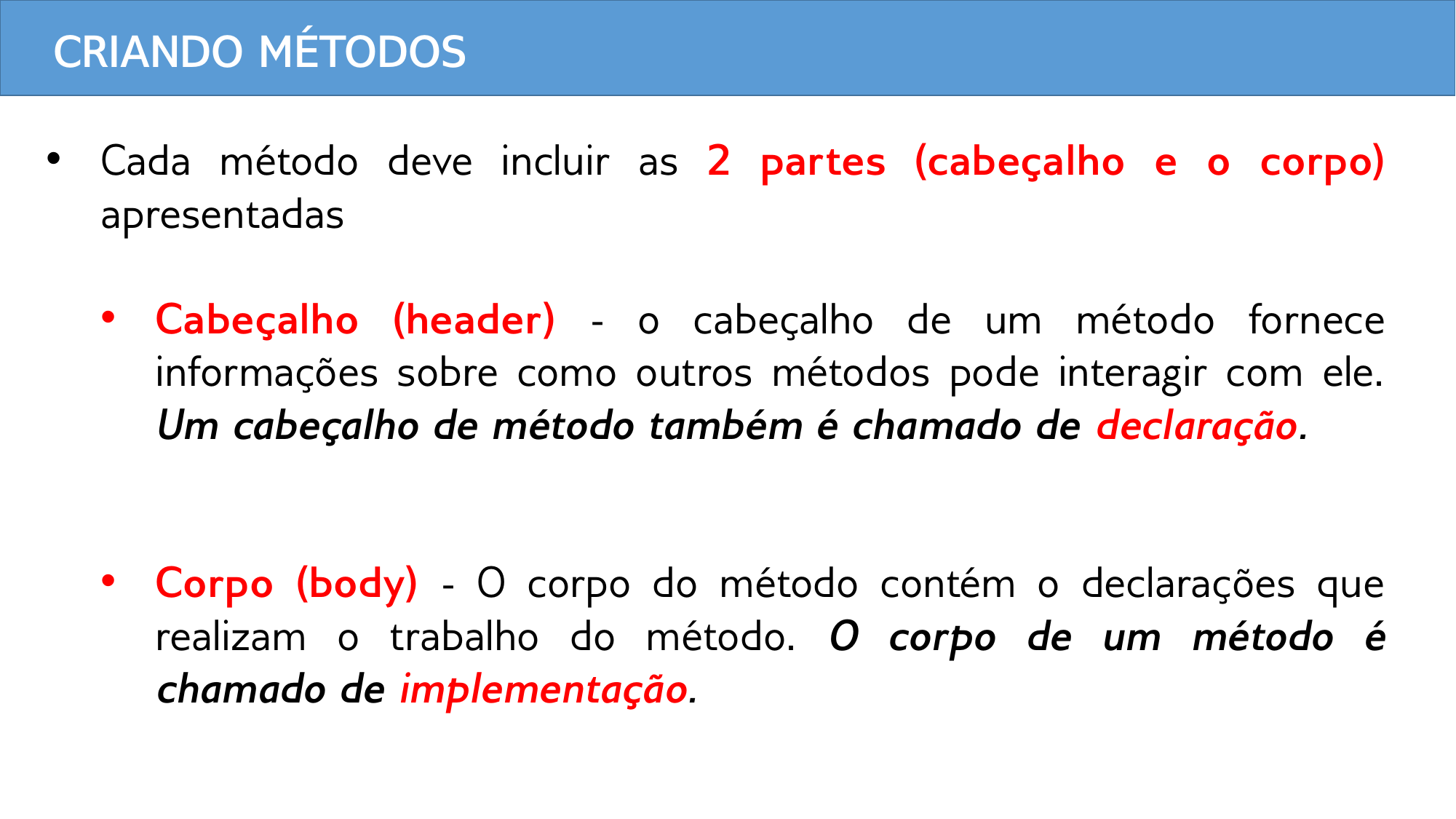

CRIANDO MÉTODOS
Cada método deve incluir as 2 partes (cabeçalho e o corpo) apresentadas

Cabeçalho (header) - o cabeçalho de um método fornece informações sobre como outros métodos pode interagir com ele. Um cabeçalho de método também é chamado de declaração.

Corpo (body) - O corpo do método contém o declarações que realizam o trabalho do método. O corpo de um método é chamado de implementação.